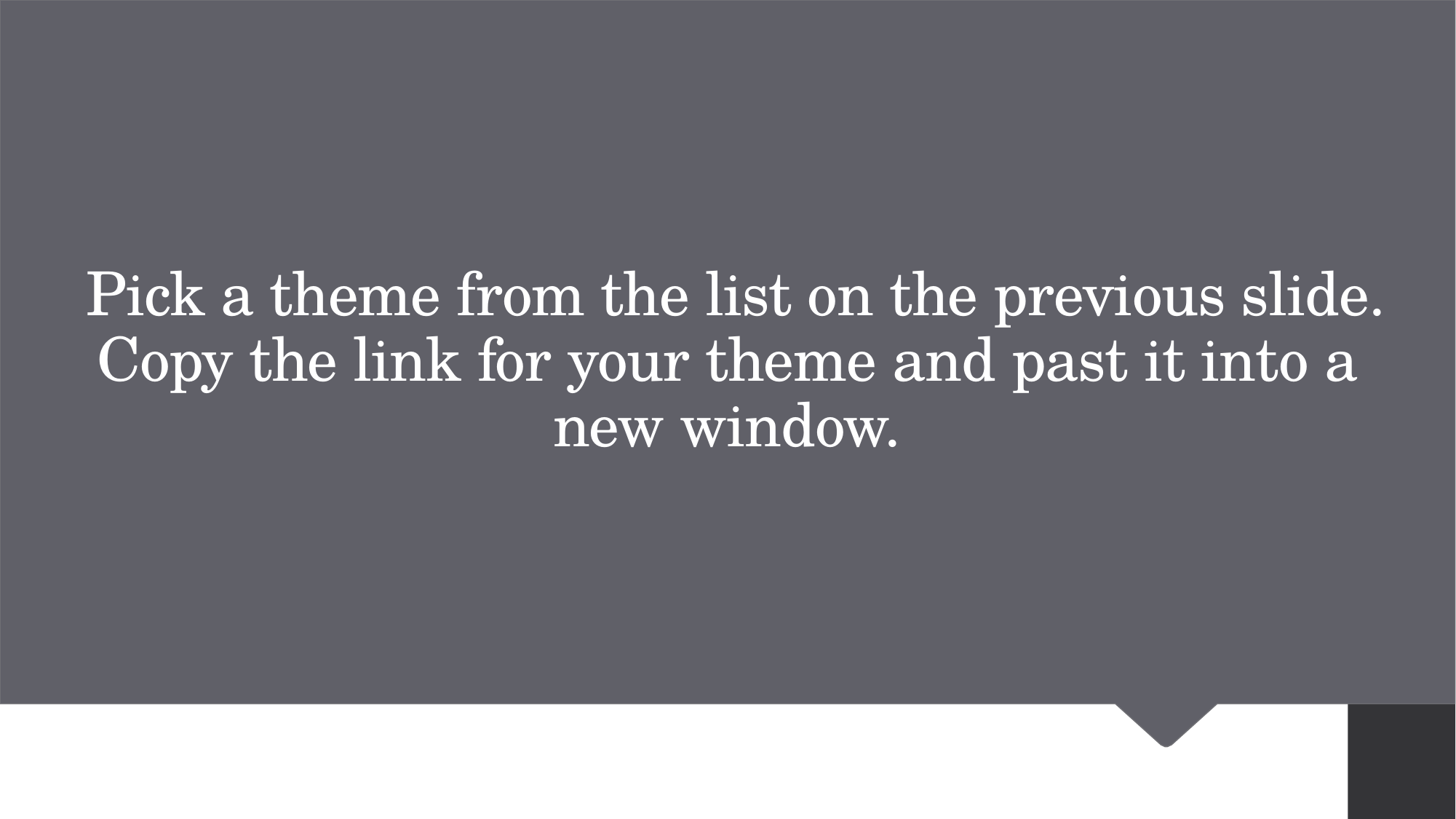

# Pick a theme from the list on the previous slide. Copy the link for your theme and past it into a new window.